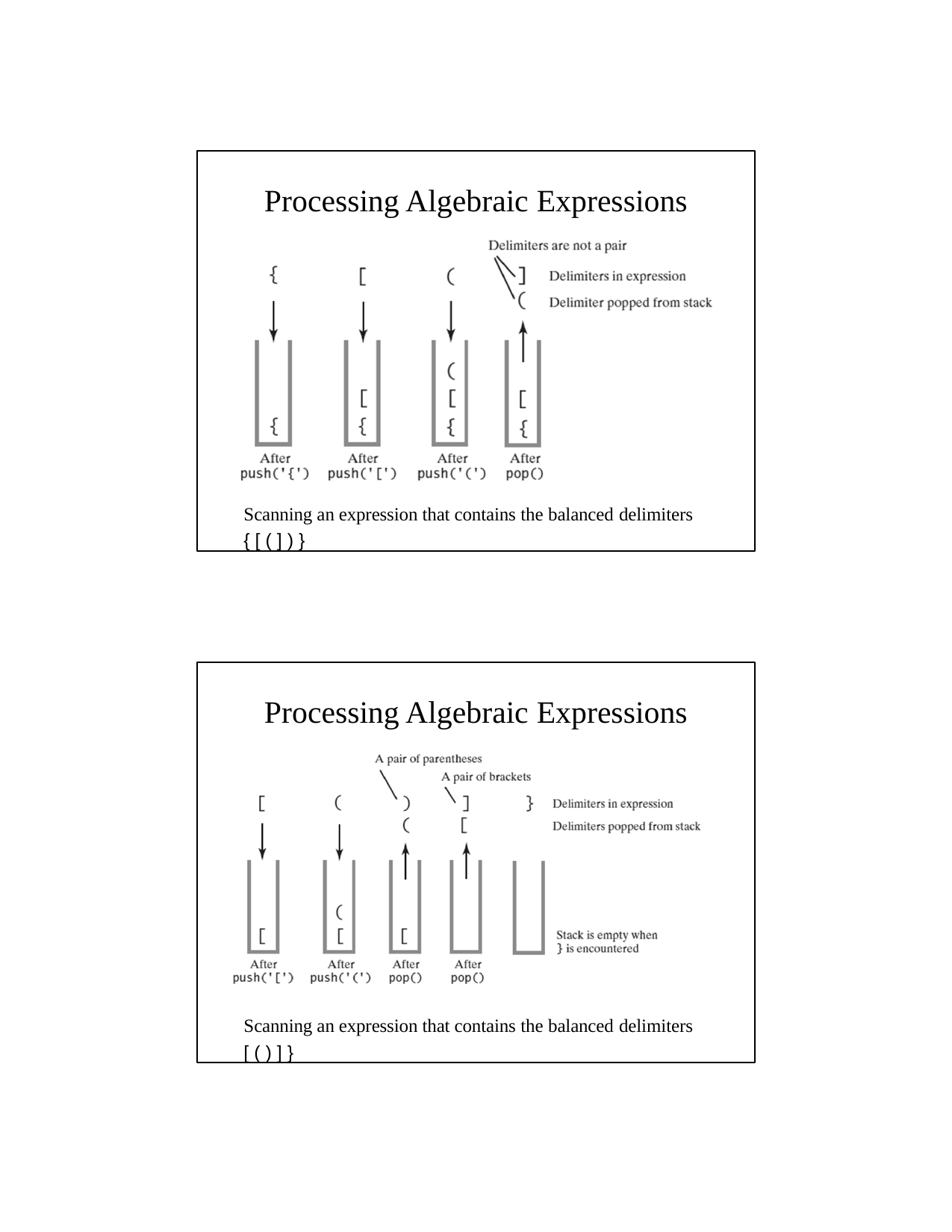

Processing Algebraic Expressions

Scanning an expression that contains the balanced delimiters
{ [ ( ] ) }

Processing Algebraic Expressions

Scanning an expression that contains the balanced delimiters
[ ( ) ] }